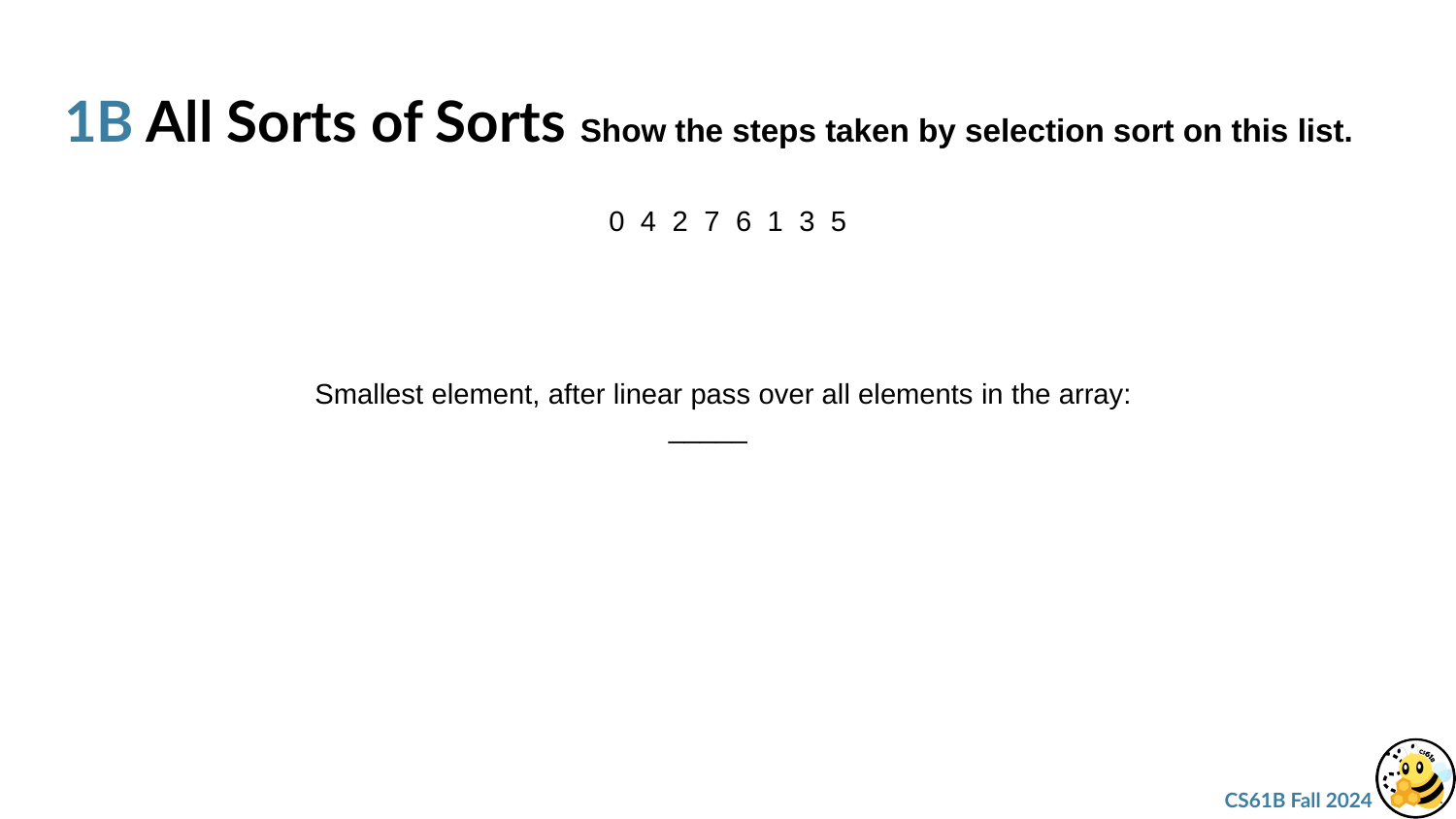

# 1B All Sorts of Sorts Show the steps taken by selection sort on this list.
0  4  2  7  6  1  3  5
Smallest element, after linear pass over all elements in the array:  _____